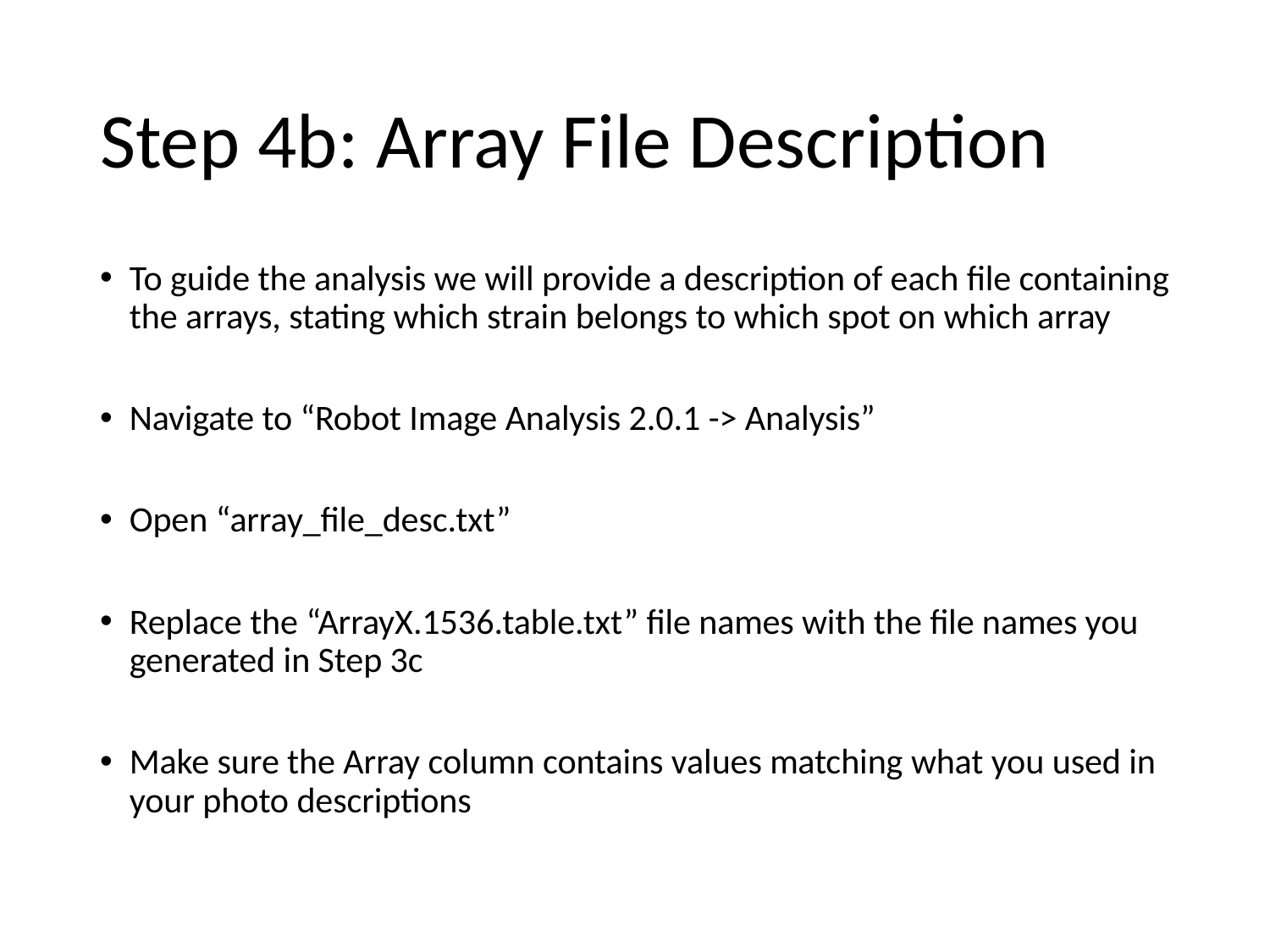

# Step 4b: Array File Description
To guide the analysis we will provide a description of each file containing the arrays, stating which strain belongs to which spot on which array

Navigate to “Robot Image Analysis 2.0.1 -> Analysis”

Open “array_file_desc.txt”

Replace the “ArrayX.1536.table.txt” file names with the file names you generated in Step 3c

Make sure the Array column contains values matching what you used in your photo descriptions